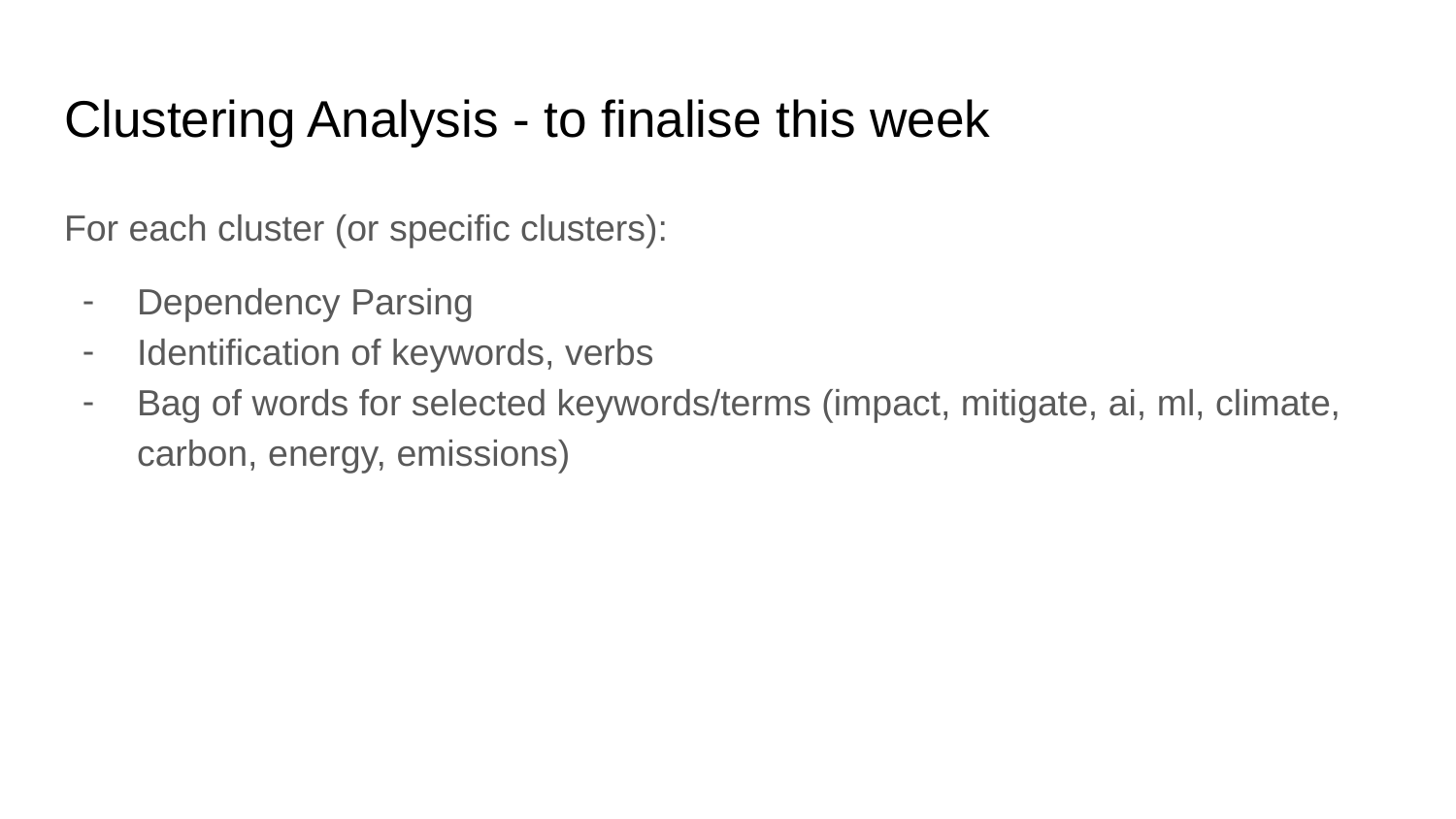

# Clustering Analysis - to finalise this week
For each cluster (or specific clusters):
Dependency Parsing
Identification of keywords, verbs
Bag of words for selected keywords/terms (impact, mitigate, ai, ml, climate, carbon, energy, emissions)